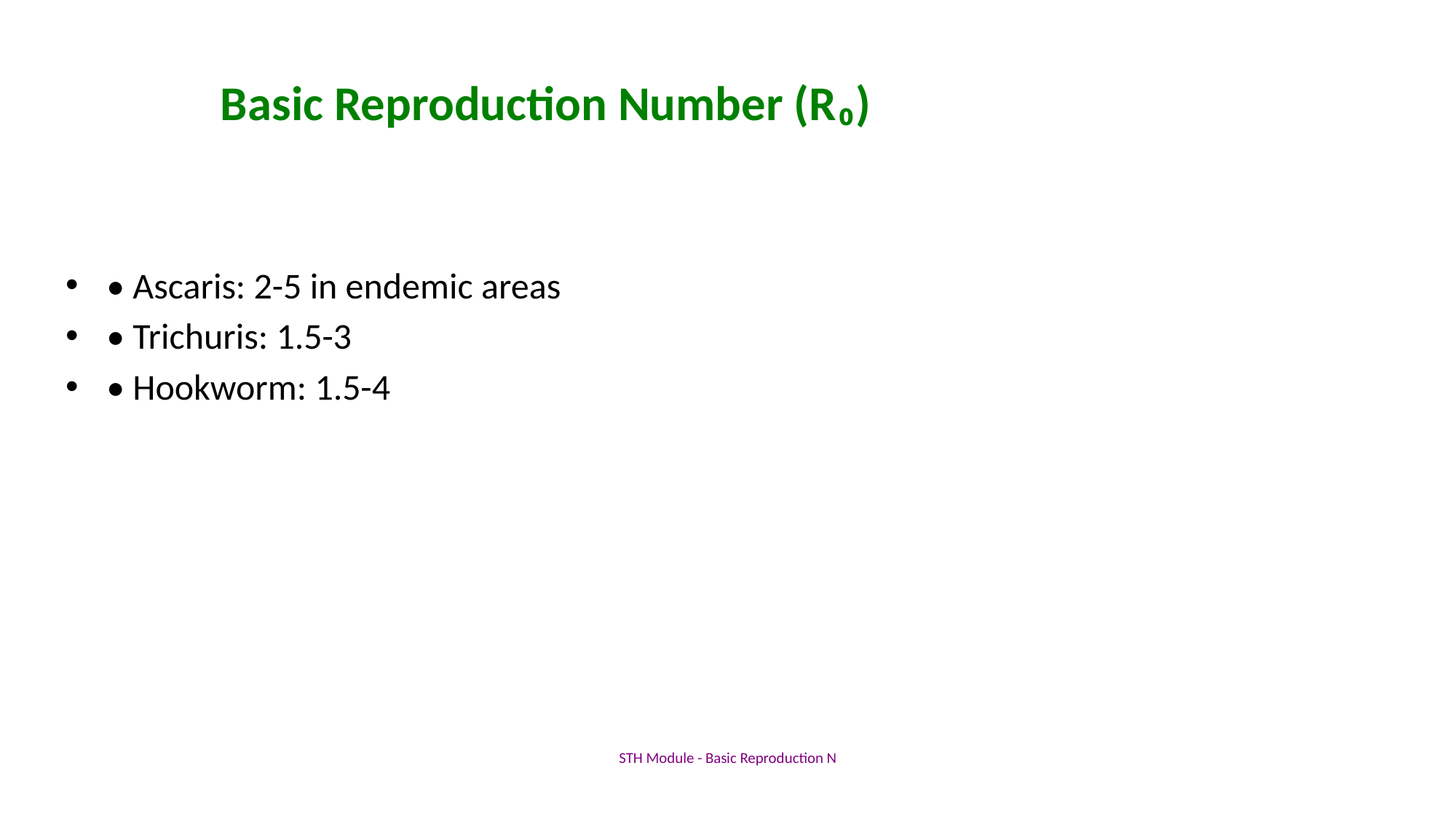

# Basic Reproduction Number (R₀)

• Ascaris: 2-5 in endemic areas
• Trichuris: 1.5-3
• Hookworm: 1.5-4
STH Module - Basic Reproduction N